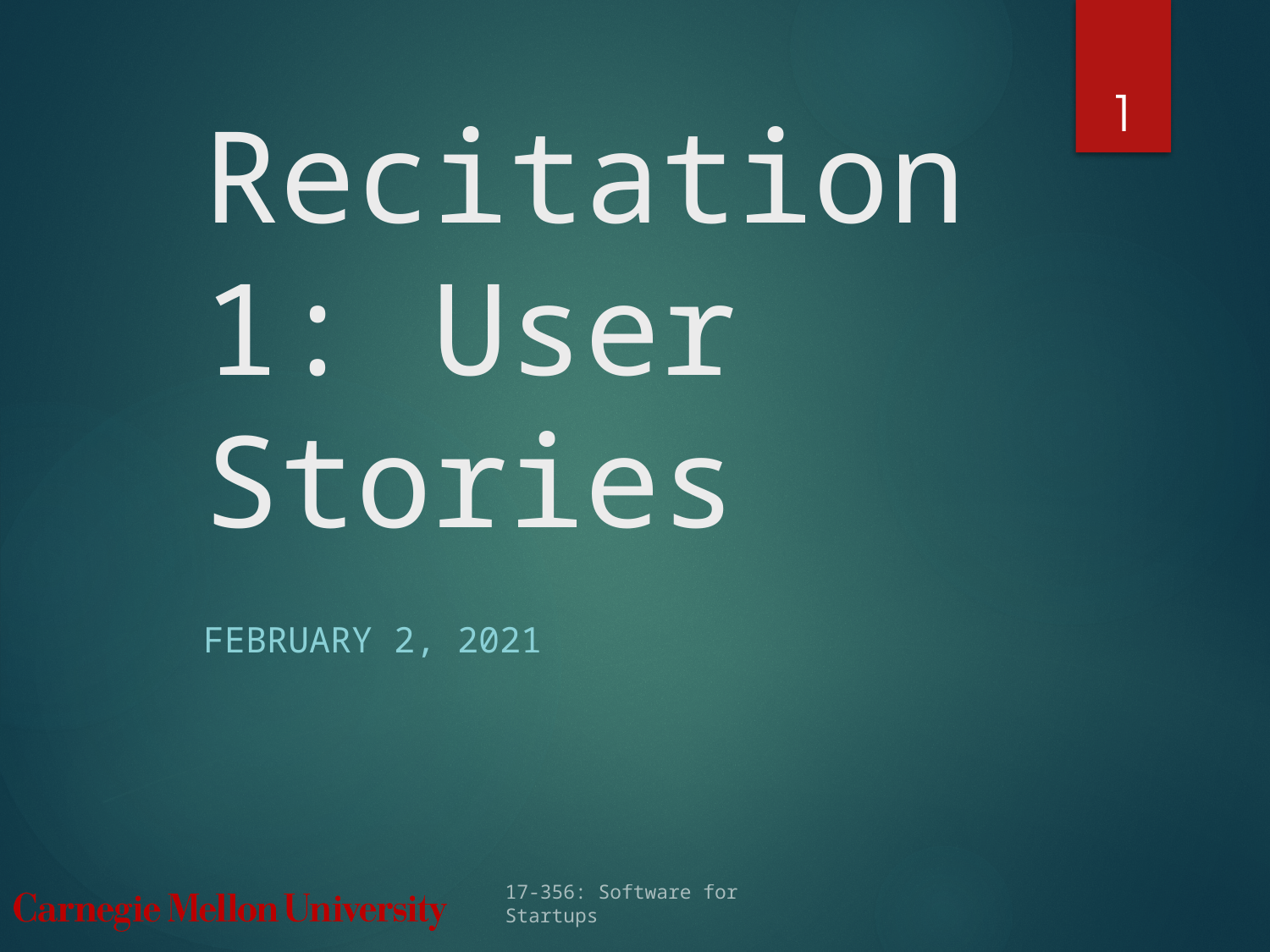

1
# Recitation 1: User Stories
February 2, 2021
17-356: Software for Startups